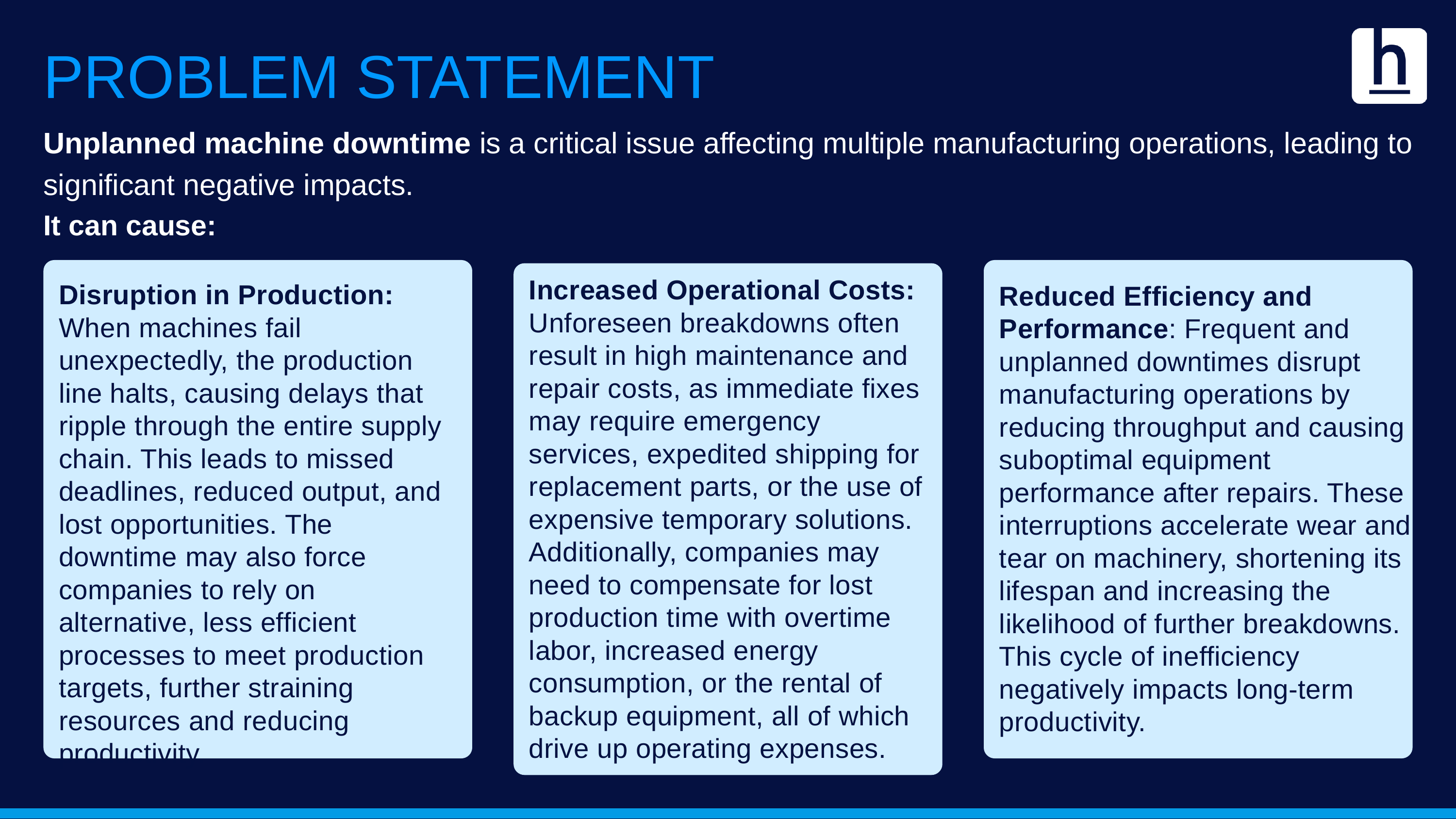

PROBLEM STATEMENT

Unplanned machine downtime is a critical issue affecting multiple manufacturing operations, leading to significant negative impacts.
It can cause:

Increased Operational Costs: Unforeseen breakdowns often result in high maintenance and repair costs, as immediate fixes may require emergency services, expedited shipping for replacement parts, or the use of expensive temporary solutions. Additionally, companies may need to compensate for lost production time with overtime labor, increased energy consumption, or the rental of backup equipment, all of which drive up operating expenses.
Disruption in Production: When machines fail unexpectedly, the production line halts, causing delays that ripple through the entire supply chain. This leads to missed deadlines, reduced output, and lost opportunities. The downtime may also force companies to rely on alternative, less efficient processes to meet production targets, further straining resources and reducing productivity.
Reduced Efficiency and Performance: Frequent and unplanned downtimes disrupt manufacturing operations by reducing throughput and causing suboptimal equipment performance after repairs. These interruptions accelerate wear and tear on machinery, shortening its lifespan and increasing the likelihood of further breakdowns. This cycle of inefficiency negatively impacts long-term productivity.